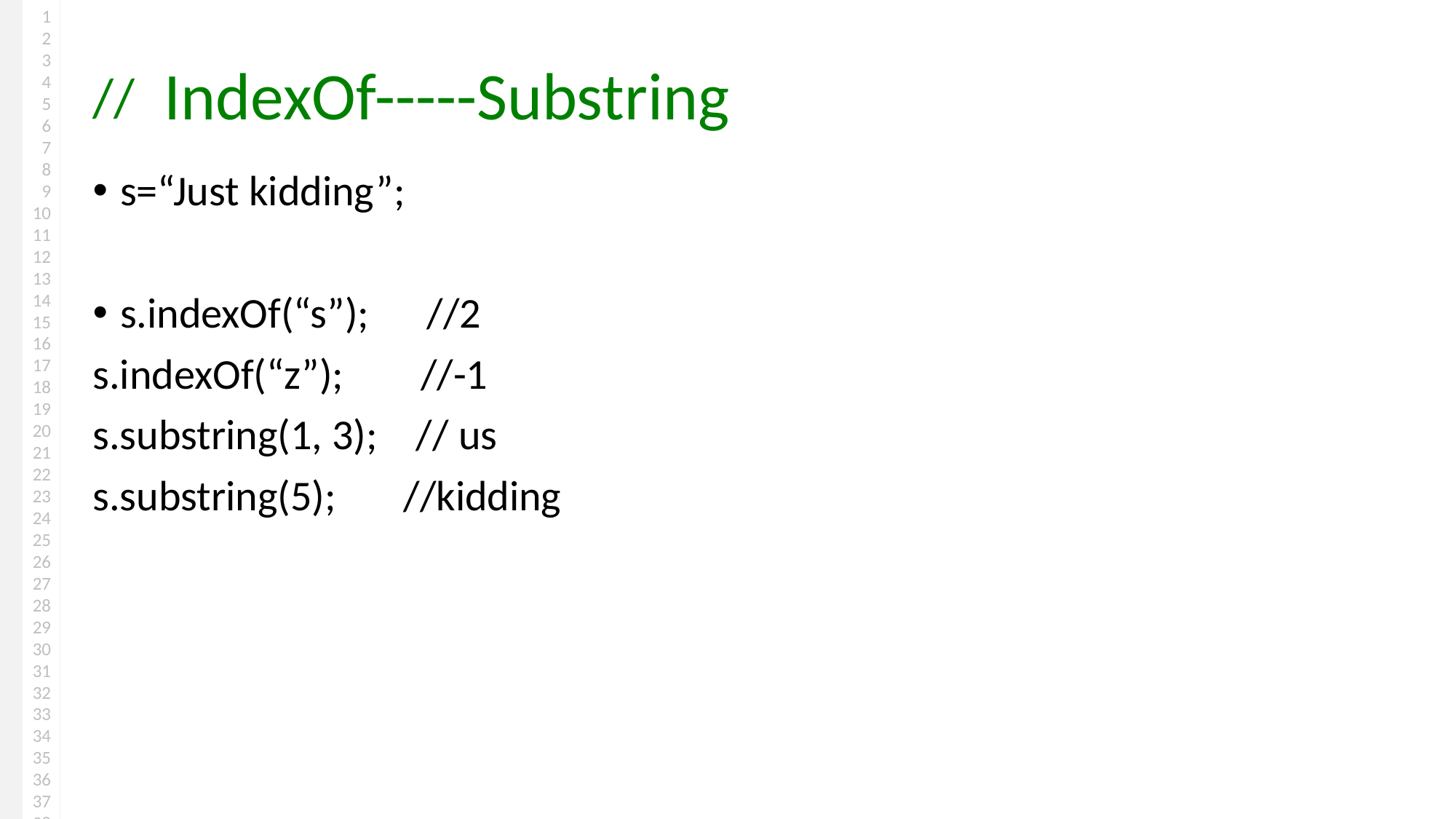

# IndexOf-----Substring
s=“Just kidding”;

s.indexOf(“s”);      //2
s.indexOf(“z”);        //-1
s.substring(1, 3);    // us
s.substring(5);       //kidding